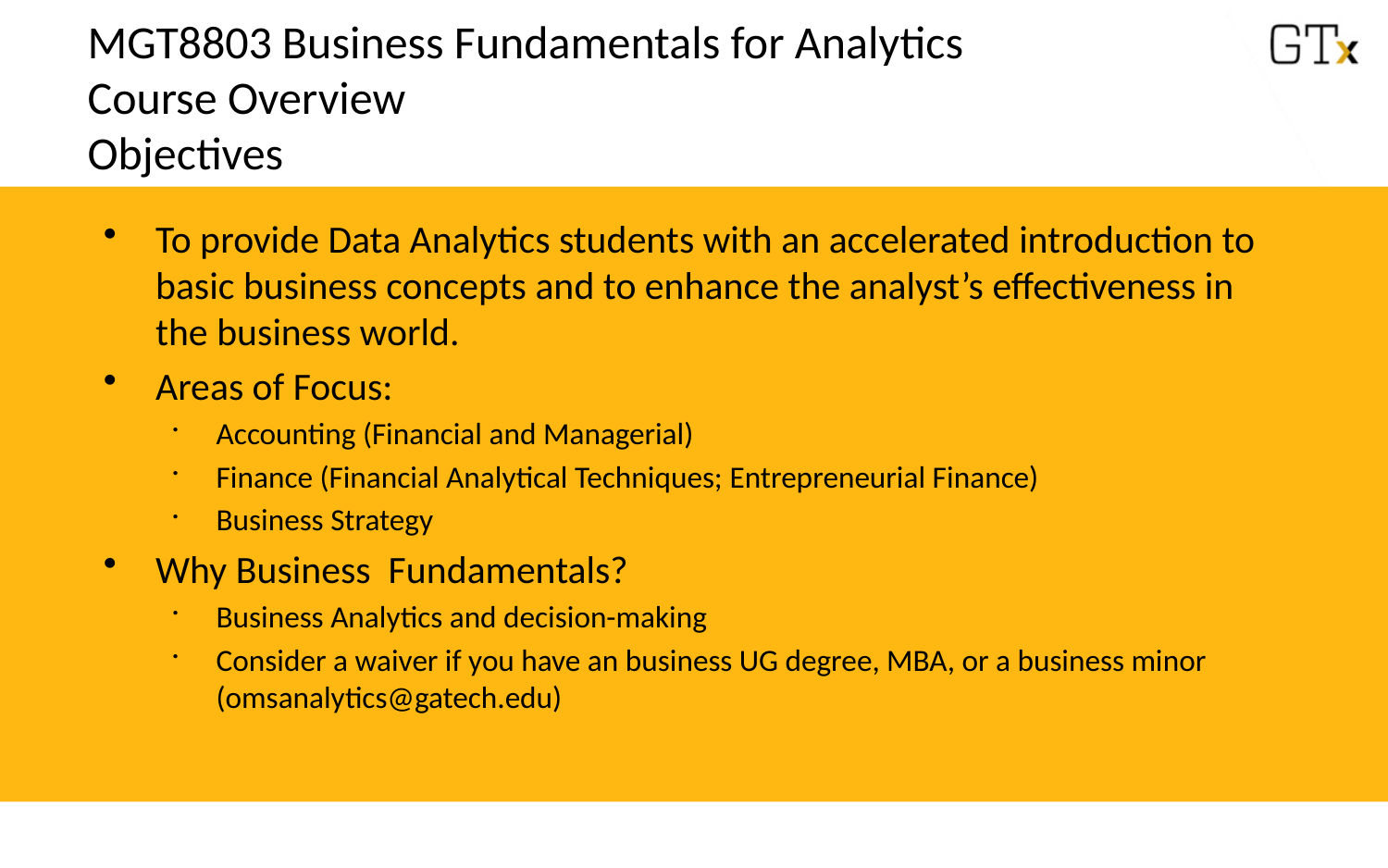

# MGT8803 Business Fundamentals for Analytics Course Overview Objectives

To provide Data Analytics students with an accelerated introduction to basic business concepts and to enhance the analyst’s effectiveness in the business world.
Areas of Focus:
Accounting (Financial and Managerial)
Finance (Financial Analytical Techniques; Entrepreneurial Finance)
Business Strategy
Why Business  Fundamentals?
Business Analytics and decision-making
Consider a waiver if you have an business UG degree, MBA, or a business minor (omsanalytics@gatech.edu)